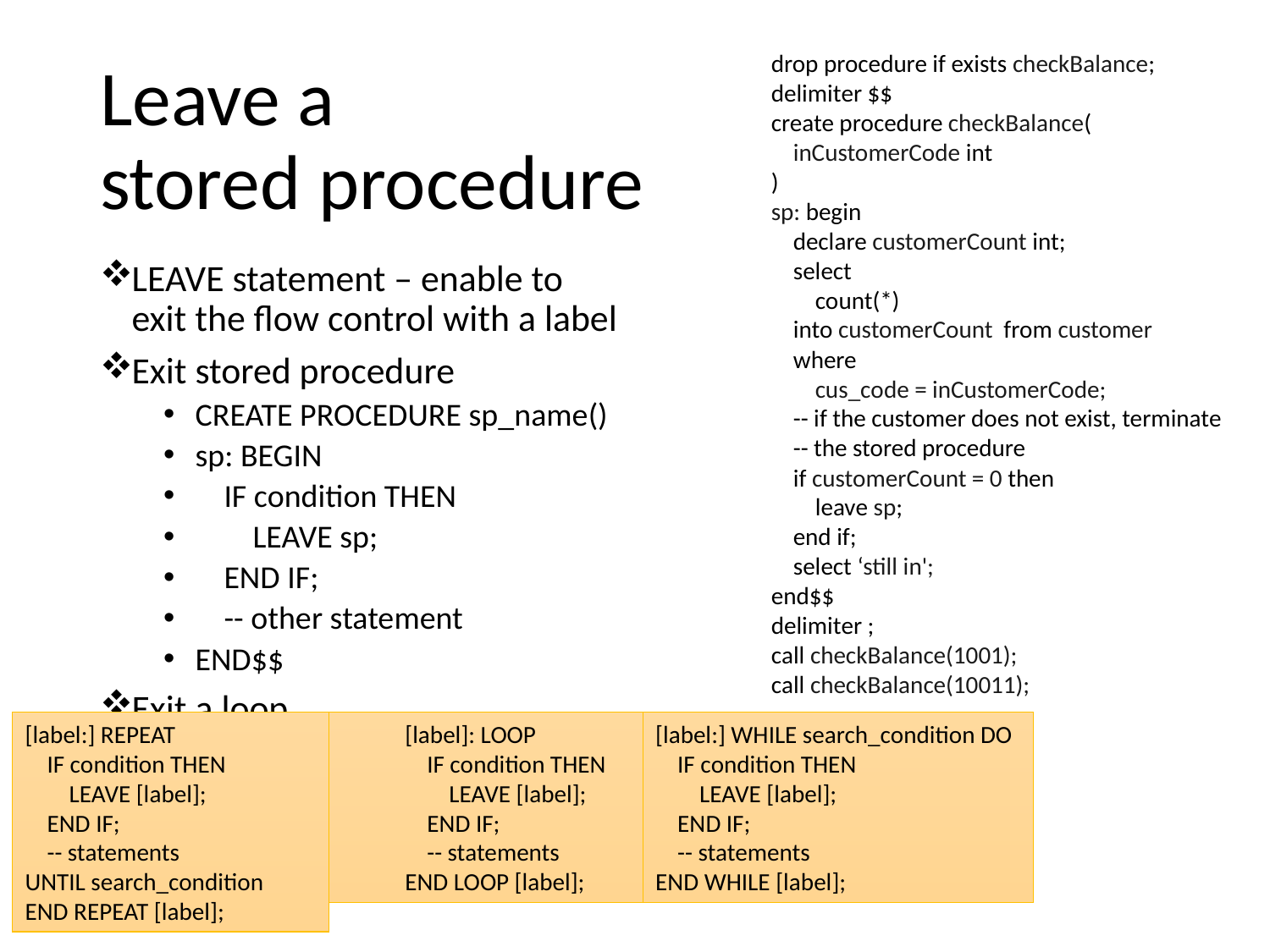

drop procedure if exists checkBalance;
delimiter $$
create procedure checkBalance(
    inCustomerCode int
)
sp: begin
    declare customerCount int;
    select
        count(*)
    into customerCount  from customer
    where
        cus_code = inCustomerCode;
    -- if the customer does not exist, terminate
    -- the stored procedure
    if customerCount = 0 then
        leave sp;
    end if;
    select ‘still in';
end$$
delimiter ;
call checkBalance(1001);
call checkBalance(10011);
# Leave a stored procedure
LEAVE statement – enable to exit the flow control with a label
Exit stored procedure
CREATE PROCEDURE sp_name()
sp: BEGIN
    IF condition THEN
        LEAVE sp;
    END IF;
    -- other statement
END$$
Exit a loop

[label:] REPEAT
    IF condition THEN
        LEAVE [label];
    END IF;
    -- statements
UNTIL search_condition
END REPEAT [label];
[label]: LOOP
    IF condition THEN
        LEAVE [label];
    END IF;
    -- statements
END LOOP [label];
[label:] WHILE search_condition DO
    IF condition THEN
        LEAVE [label];
    END IF;
    -- statements
END WHILE [label];